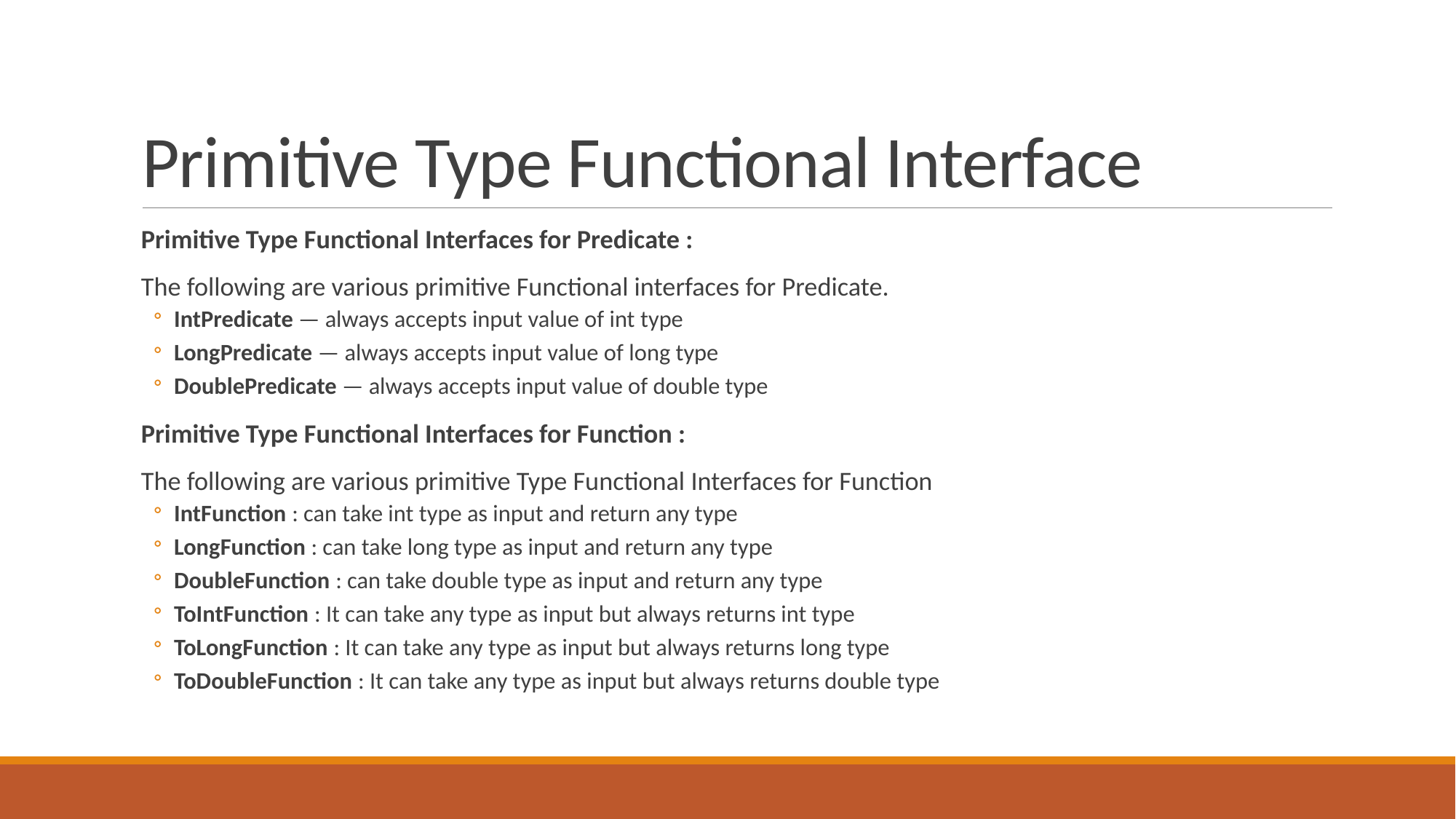

# Primitive Type Functional Interface
Primitive Type Functional Interfaces for Predicate :
The following are various primitive Functional interfaces for Predicate.
IntPredicate — always accepts input value of int type
LongPredicate — always accepts input value of long type
DoublePredicate — always accepts input value of double type
Primitive Type Functional Interfaces for Function :
The following are various primitive Type Functional Interfaces for Function
IntFunction : can take int type as input and return any type
LongFunction : can take long type as input and return any type
DoubleFunction : can take double type as input and return any type
ToIntFunction : It can take any type as input but always returns int type
ToLongFunction : It can take any type as input but always returns long type
ToDoubleFunction : It can take any type as input but always returns double type